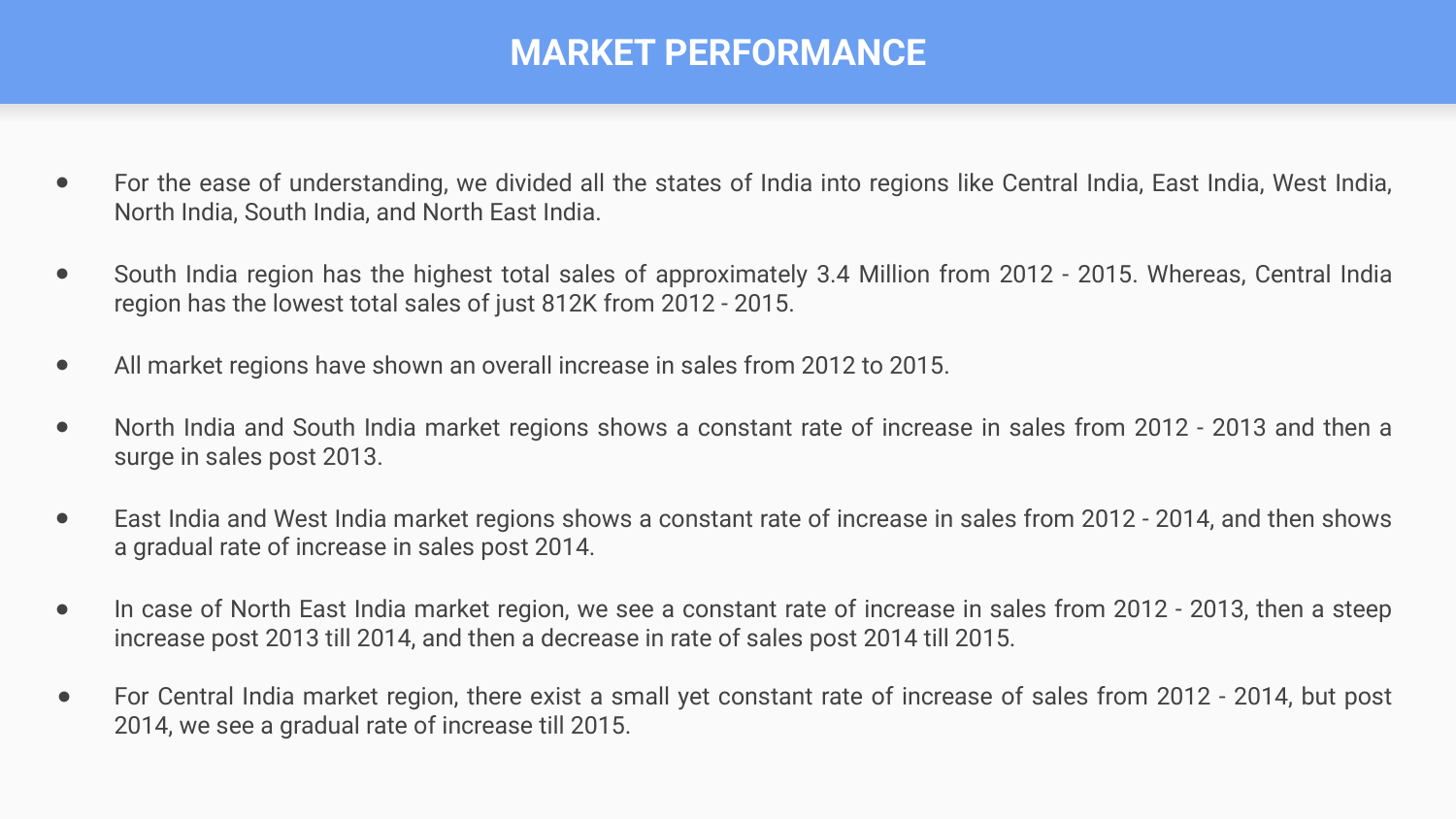

# MARKET PERFORMANCE

For the ease of understanding, we divided all the states of India into regions like Central India, East India, West India, North India, South India, and North East India.

South India region has the highest total sales of approximately 3.4 Million from 2012 - 2015. Whereas, Central India region has the lowest total sales of just 812K from 2012 - 2015.

All market regions have shown an overall increase in sales from 2012 to 2015.

North India and South India market regions shows a constant rate of increase in sales from 2012 - 2013 and then a surge in sales post 2013.

East India and West India market regions shows a constant rate of increase in sales from 2012 - 2014, and then shows a gradual rate of increase in sales post 2014.

In case of North East India market region, we see a constant rate of increase in sales from 2012 - 2013, then a steep increase post 2013 till 2014, and then a decrease in rate of sales post 2014 till 2015.

For Central India market region, there exist a small yet constant rate of increase of sales from 2012 - 2014, but post 2014, we see a gradual rate of increase till 2015.